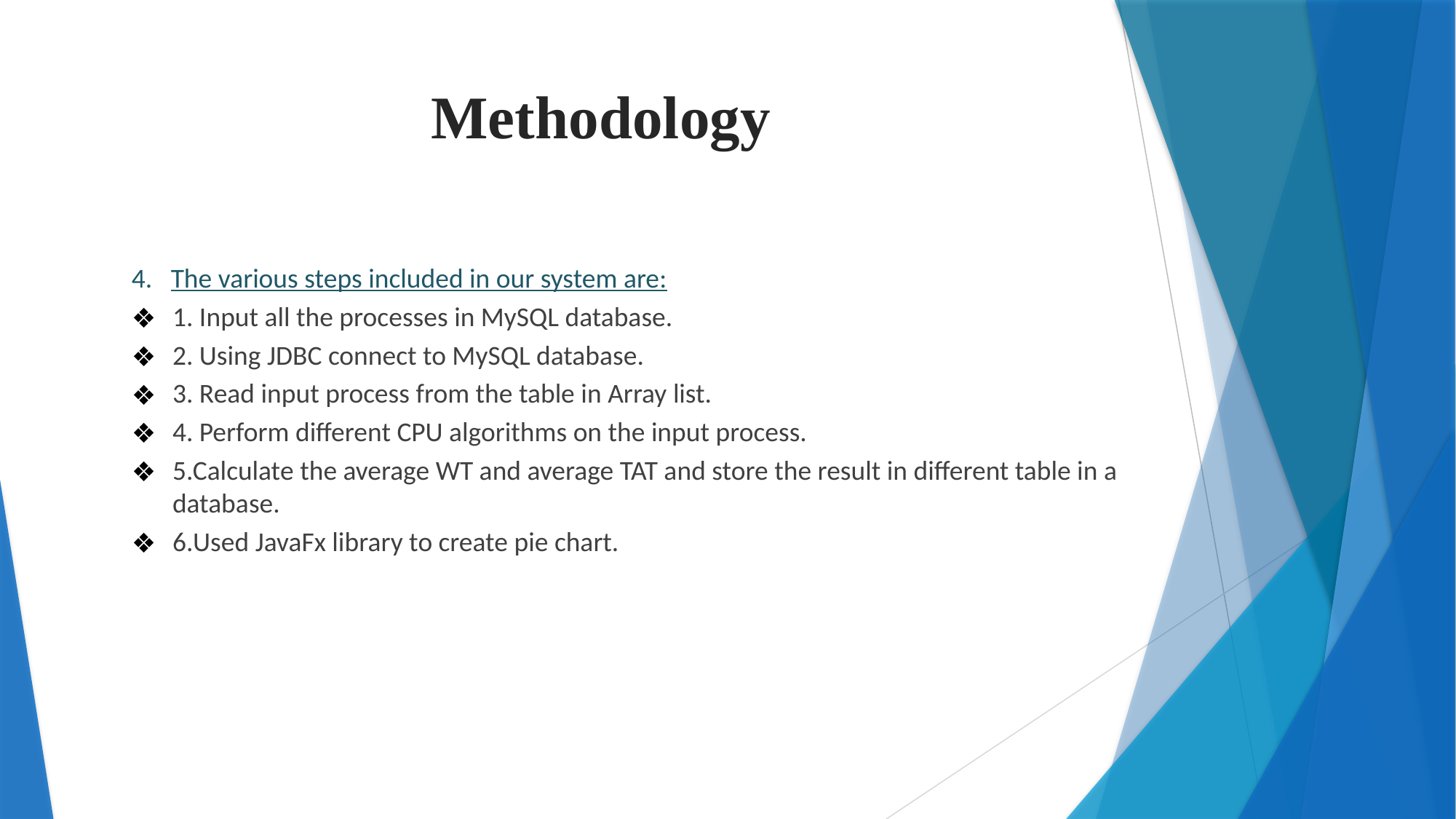

# Methodology
4.   The various steps included in our system are:
1. Input all the processes in MySQL database.
2. Using JDBC connect to MySQL database.
3. Read input process from the table in Array list.
4. Perform different CPU algorithms on the input process.
5.Calculate the average WT and average TAT and store the result in different table in a database.
6.Used JavaFx library to create pie chart.